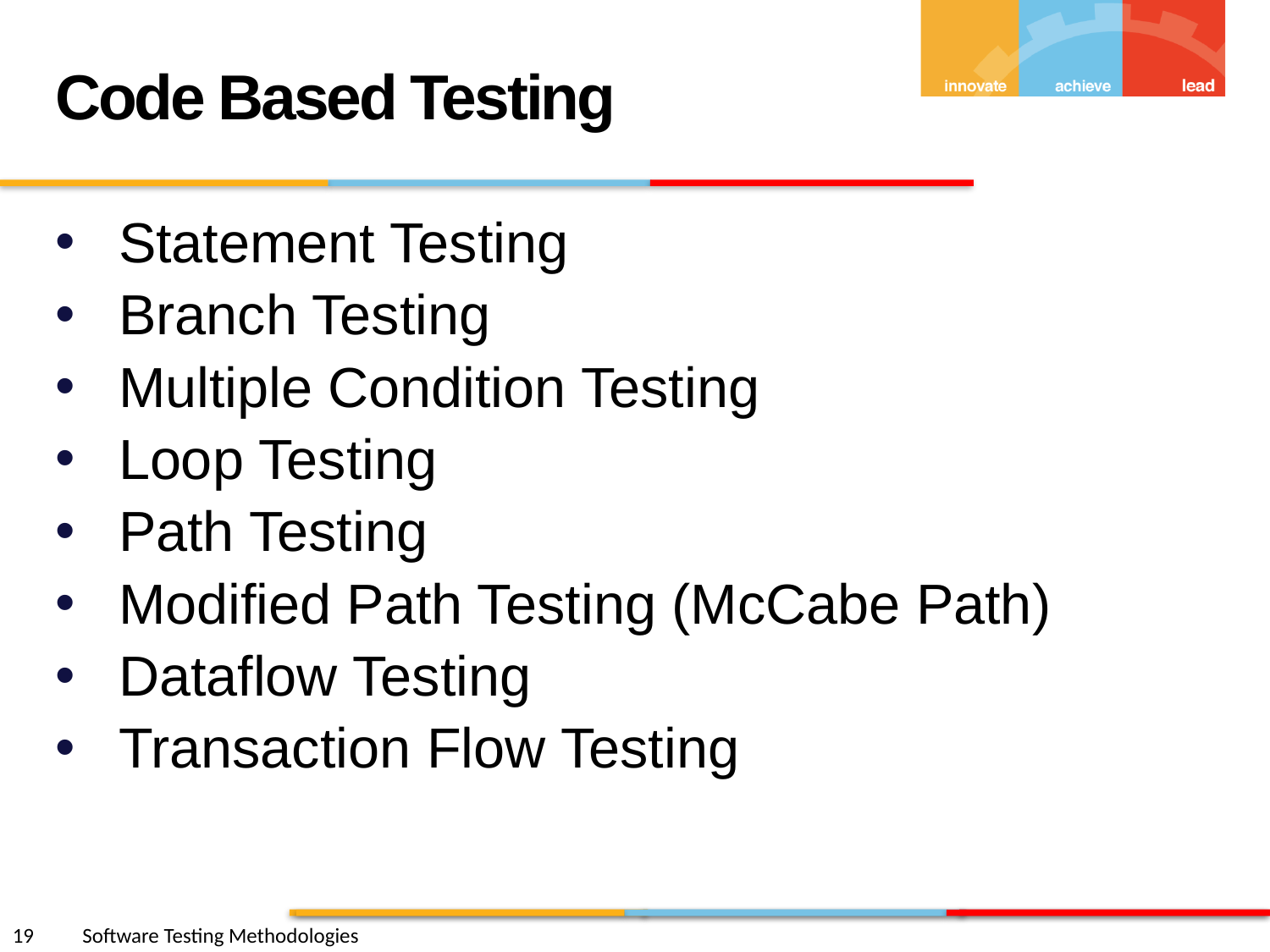

Code Based Testing
Statement Testing
Branch Testing
Multiple Condition Testing
Loop Testing
Path Testing
Modified Path Testing (McCabe Path)
Dataflow Testing
Transaction Flow Testing